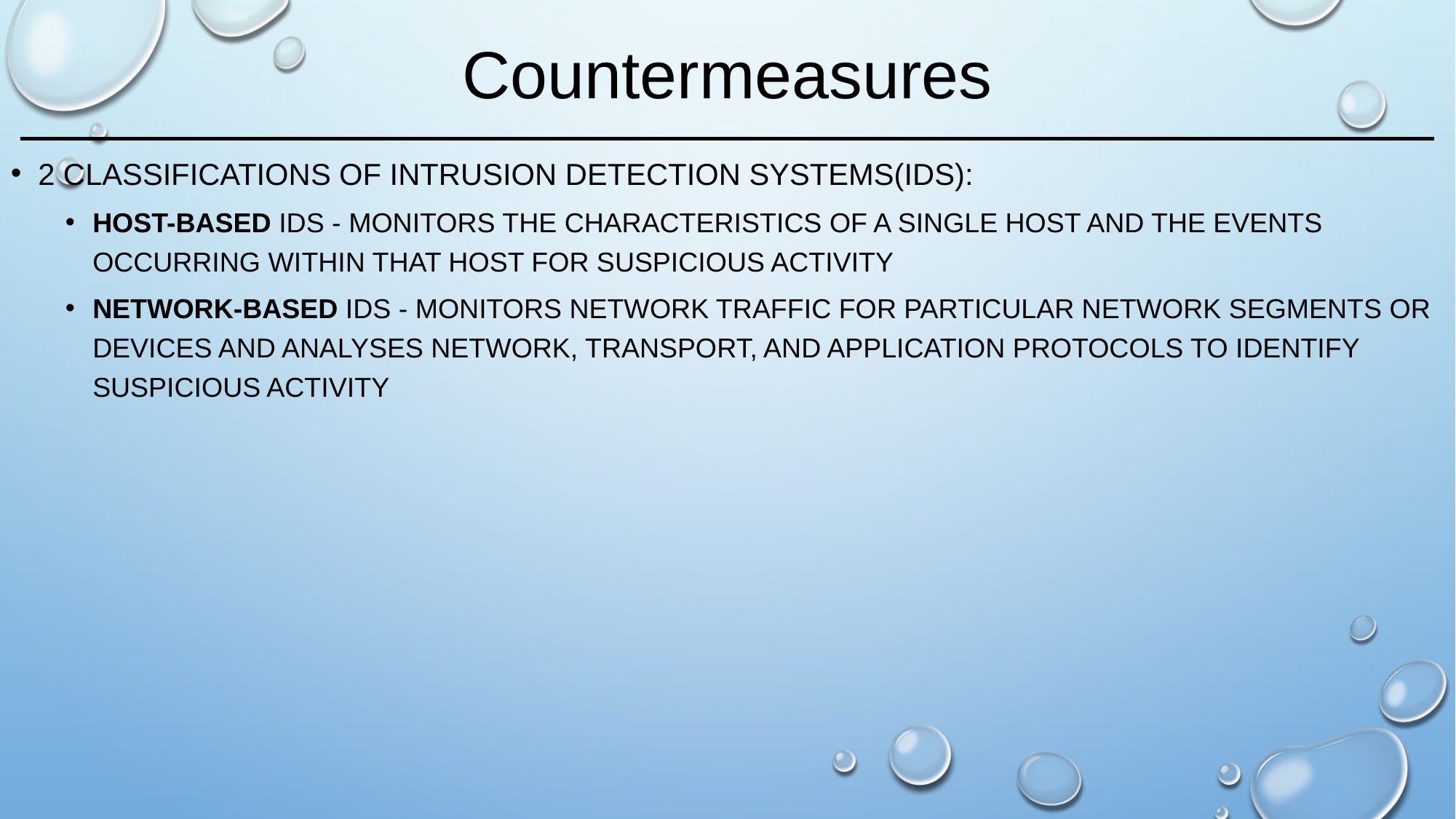

# Countermeasures
2 classifications of Intrusion Detection Systems(IDS):
host-based IDS - monitors the characteristics of a single host and the events occurring within that host for suspicious activity
network-based IDS - monitors network traffic for particular network segments or devices and analyses network, transport, and application protocols to identify suspicious activity